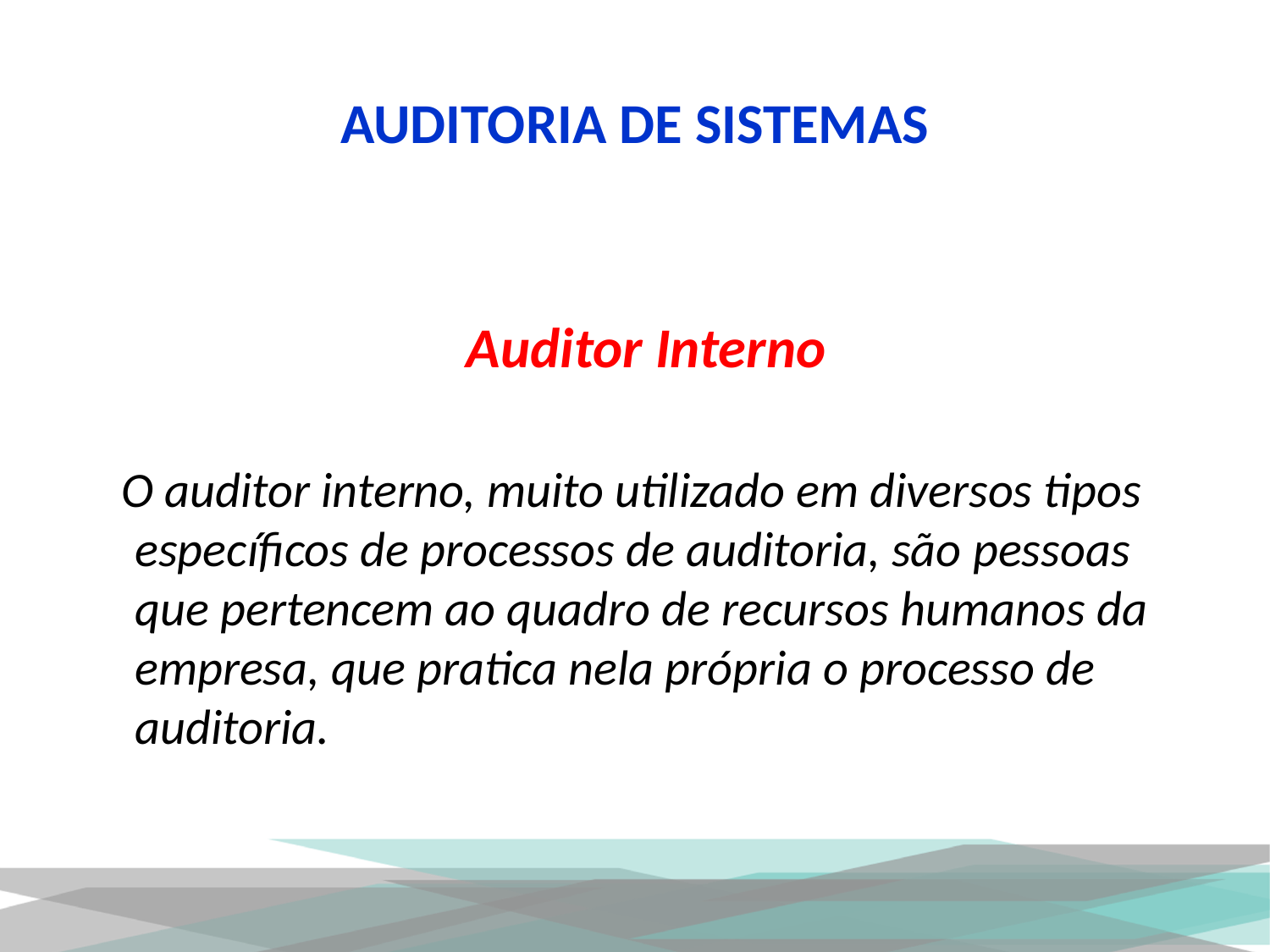

# AUDITORIA DE SISTEMAS

Auditor Interno

   O auditor interno, muito utilizado em diversos tipos específicos de processos de auditoria, são pessoas que pertencem ao quadro de recursos humanos da empresa, que pratica nela própria o processo de auditoria.